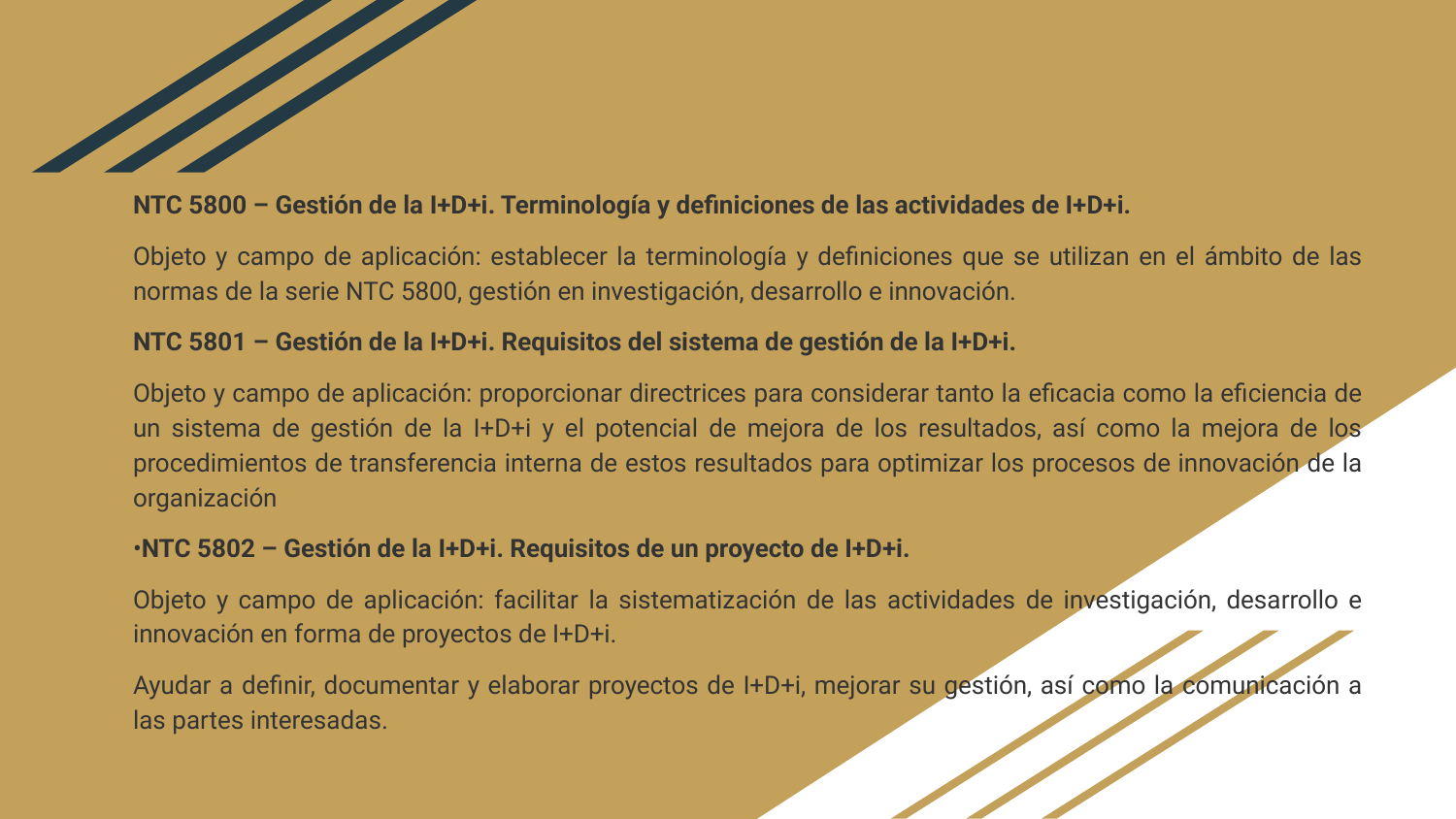

# NTC 5800 – Gestión de la I+D+i. Terminología y definiciones de las actividades de I+D+i.
Objeto y campo de aplicación: establecer la terminología y definiciones que se utilizan en el ámbito de las normas de la serie NTC 5800, gestión en investigación, desarrollo e innovación.
NTC 5801 – Gestión de la I+D+i. Requisitos del sistema de gestión de la I+D+i.
Objeto y campo de aplicación: proporcionar directrices para considerar tanto la eficacia como la eficiencia de un sistema de gestión de la I+D+i y el potencial de mejora de los resultados, así como la mejora de los procedimientos de transferencia interna de estos resultados para optimizar los procesos de innovación de la organización
•NTC 5802 – Gestión de la I+D+i. Requisitos de un proyecto de I+D+i.
Objeto y campo de aplicación: facilitar la sistematización de las actividades de investigación, desarrollo e innovación en forma de proyectos de I+D+i.
Ayudar a definir, documentar y elaborar proyectos de I+D+i, mejorar su gestión, así como la comunicación a las partes interesadas.